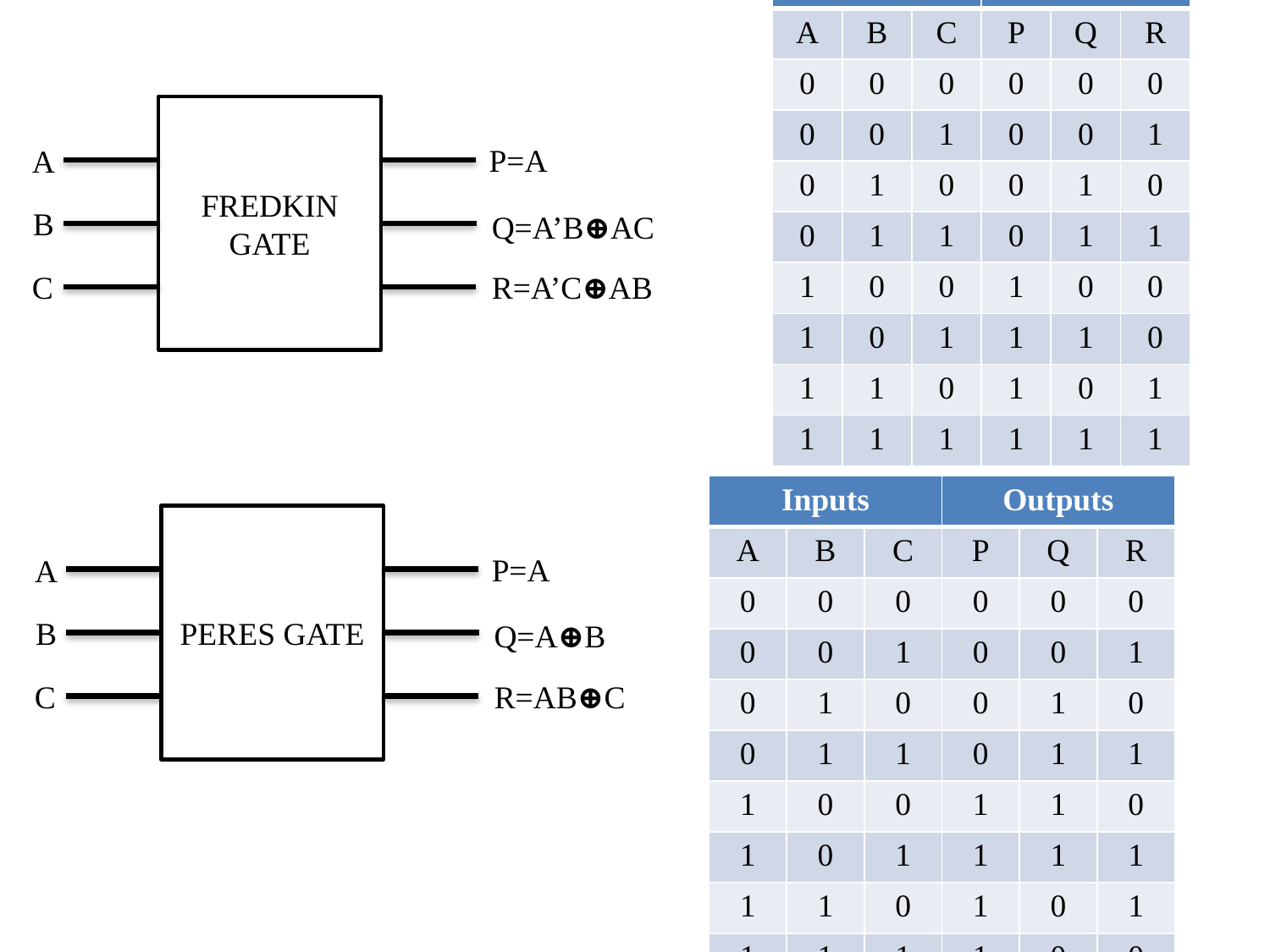

| Inputs |  |  | Outputs |  |  |
| --- | --- | --- | --- | --- | --- |
| A | B | C | P | Q | R |
| 0 | 0 | 0 | 0 | 0 | 0 |
| 0 | 0 | 1 | 0 | 0 | 1 |
| 0 | 1 | 0 | 0 | 1 | 0 |
| 0 | 1 | 1 | 0 | 1 | 1 |
| 1 | 0 | 0 | 1 | 0 | 0 |
| 1 | 0 | 1 | 1 | 1 | 0 |
| 1 | 1 | 0 | 1 | 0 | 1 |
| 1 | 1 | 1 | 1 | 1 | 1 |
FREDKIN GATE
P=A
A
C
R=A’C⊕AB
B
Q=A’B⊕AC
| Inputs |  |  | Outputs |  |  |
| --- | --- | --- | --- | --- | --- |
| A | B | C | P | Q | R |
| 0 | 0 | 0 | 0 | 0 | 0 |
| 0 | 0 | 1 | 0 | 0 | 1 |
| 0 | 1 | 0 | 0 | 1 | 0 |
| 0 | 1 | 1 | 0 | 1 | 1 |
| 1 | 0 | 0 | 1 | 1 | 0 |
| 1 | 0 | 1 | 1 | 1 | 1 |
| 1 | 1 | 0 | 1 | 0 | 1 |
| 1 | 1 | 1 | 1 | 0 | 0 |
PERES GATE
P=A
A
C
R=AB⊕C
B
Q=A⊕B